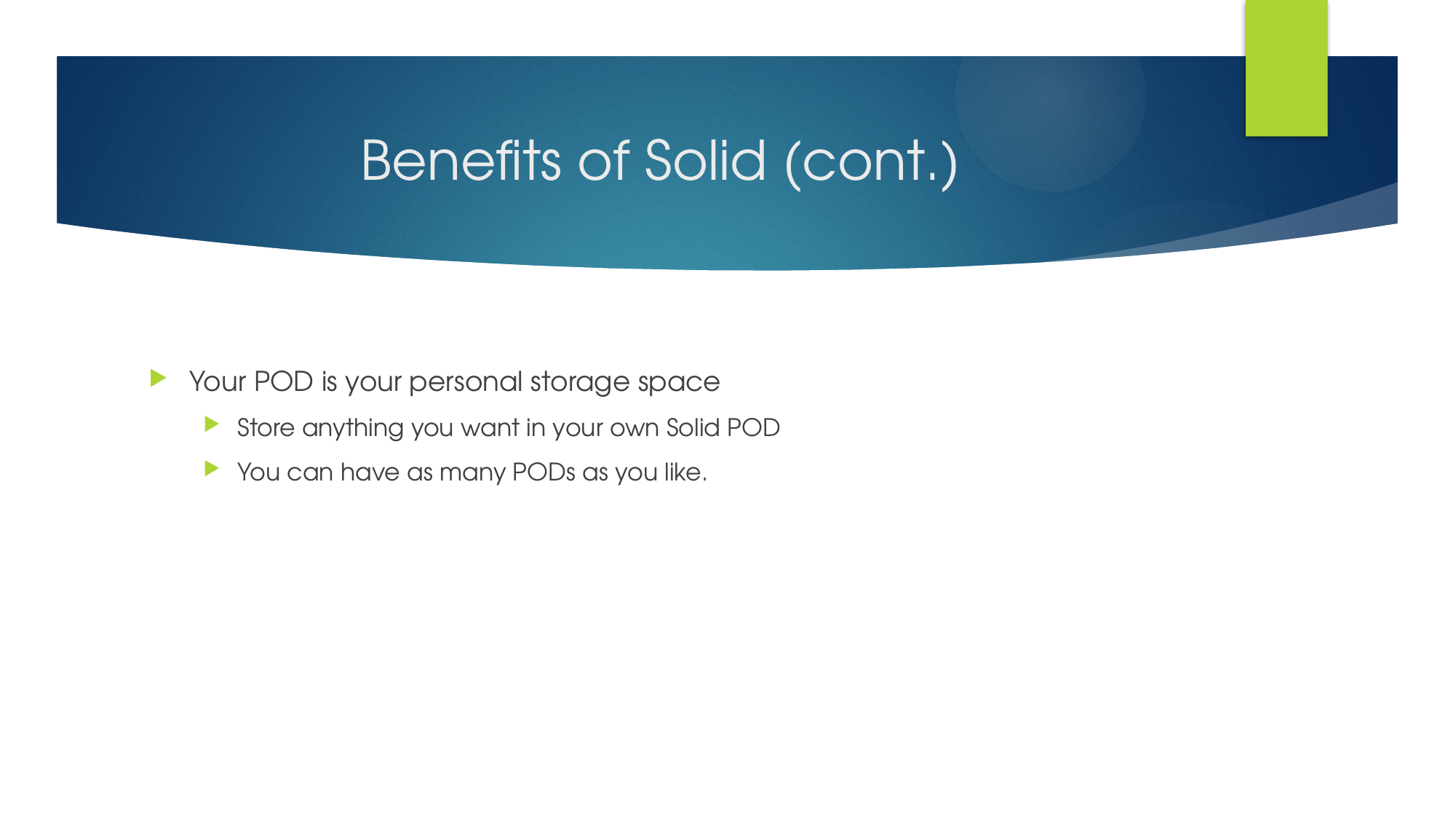

# Benefits of Solid (cont.)

Your POD is your personal storage space
Store anything you want in your own Solid POD
You can have as many PODs as you like.